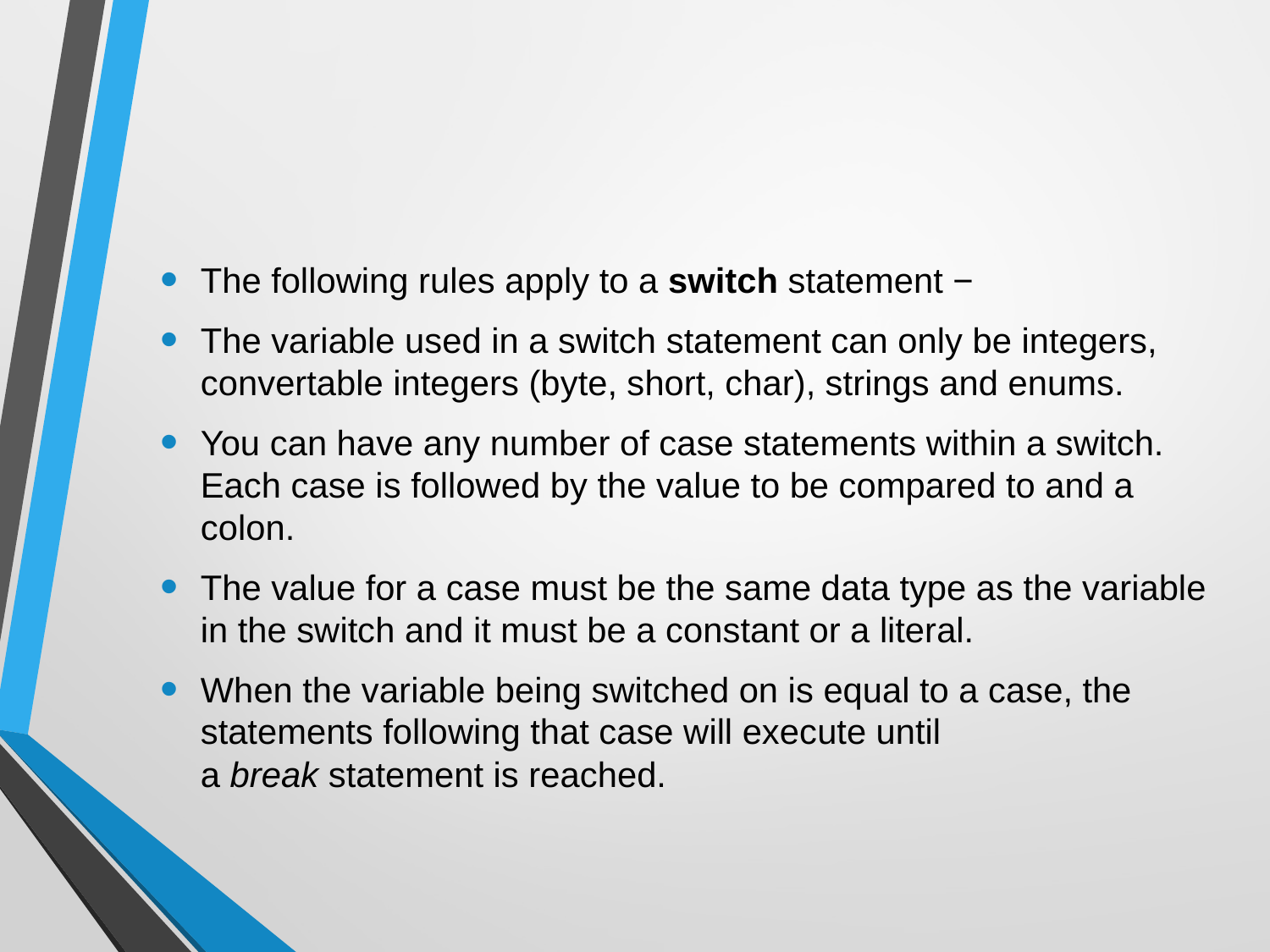

The following rules apply to a switch statement −
The variable used in a switch statement can only be integers, convertable integers (byte, short, char), strings and enums.
You can have any number of case statements within a switch. Each case is followed by the value to be compared to and a colon.
The value for a case must be the same data type as the variable in the switch and it must be a constant or a literal.
When the variable being switched on is equal to a case, the statements following that case will execute until a break statement is reached.